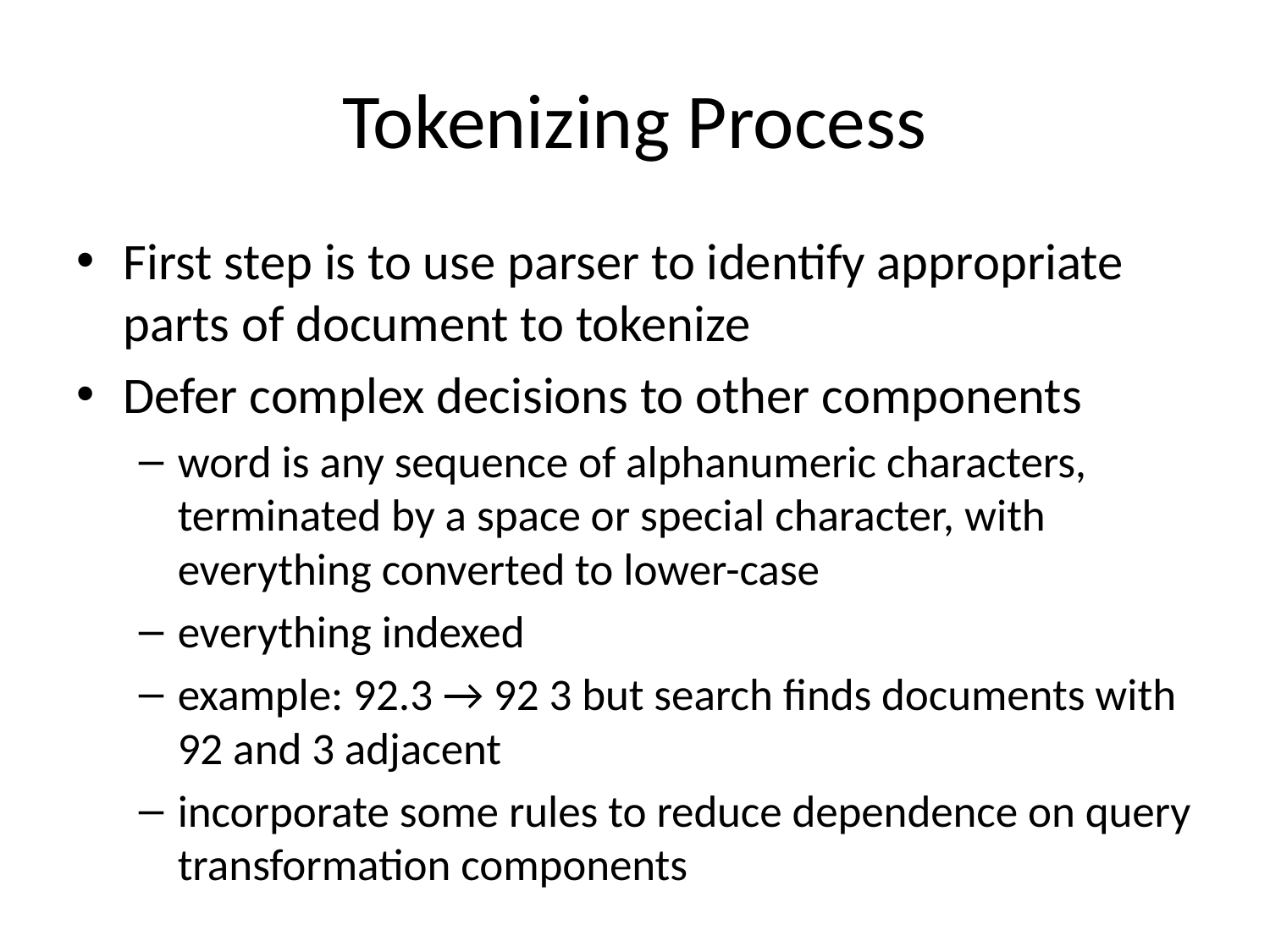

# Tokenizing Process
First step is to use parser to identify appropriate parts of document to tokenize
Defer complex decisions to other components
word is any sequence of alphanumeric characters, terminated by a space or special character, with everything converted to lower-case
everything indexed
example: 92.3 → 92 3 but search finds documents with 92 and 3 adjacent
incorporate some rules to reduce dependence on query transformation components